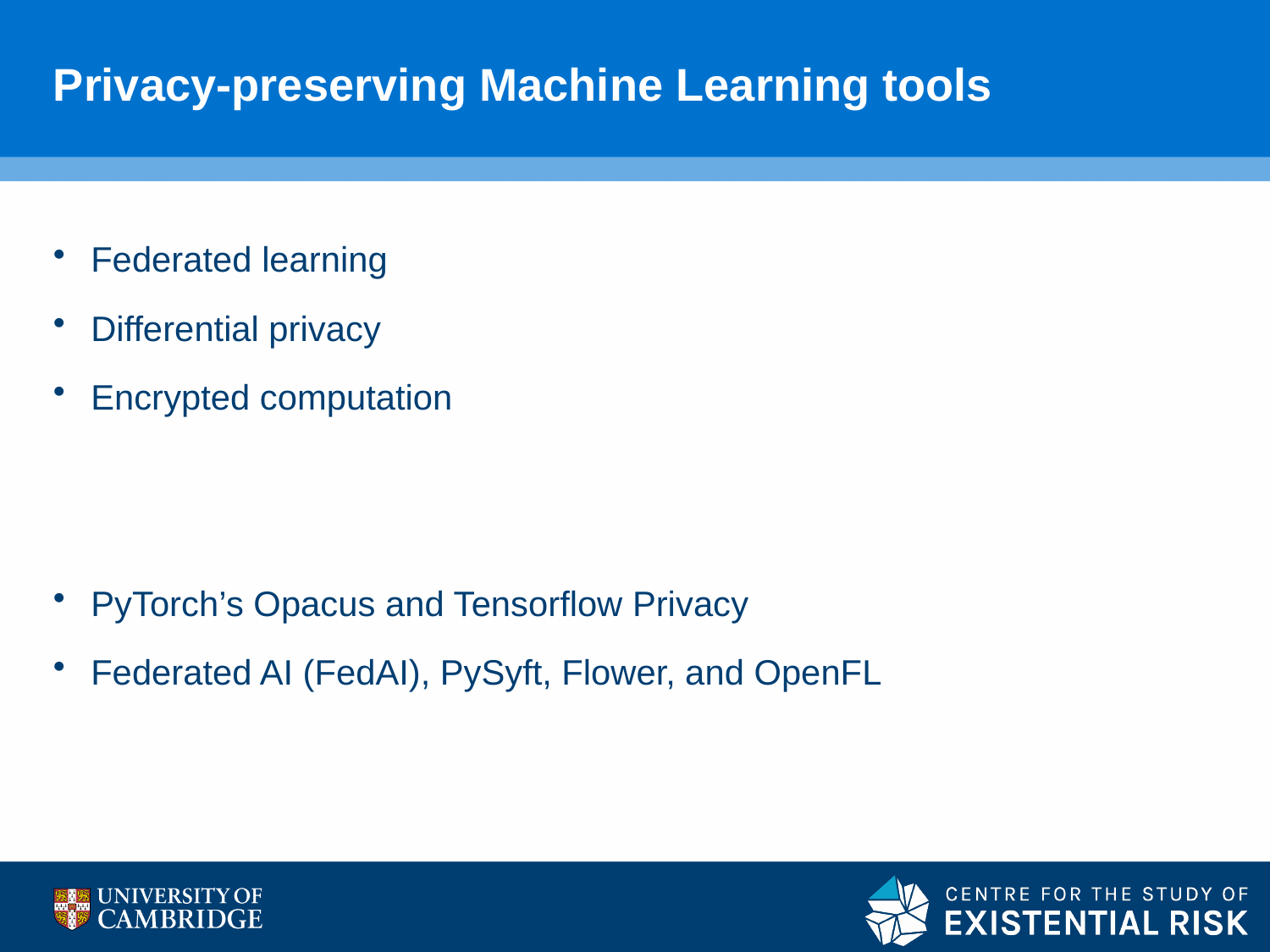

# Privacy-preserving Machine Learning tools
Federated learning
Differential privacy
Encrypted computation

PyTorch’s Opacus and Tensorflow Privacy
Federated AI (FedAI), PySyft, Flower, and OpenFL